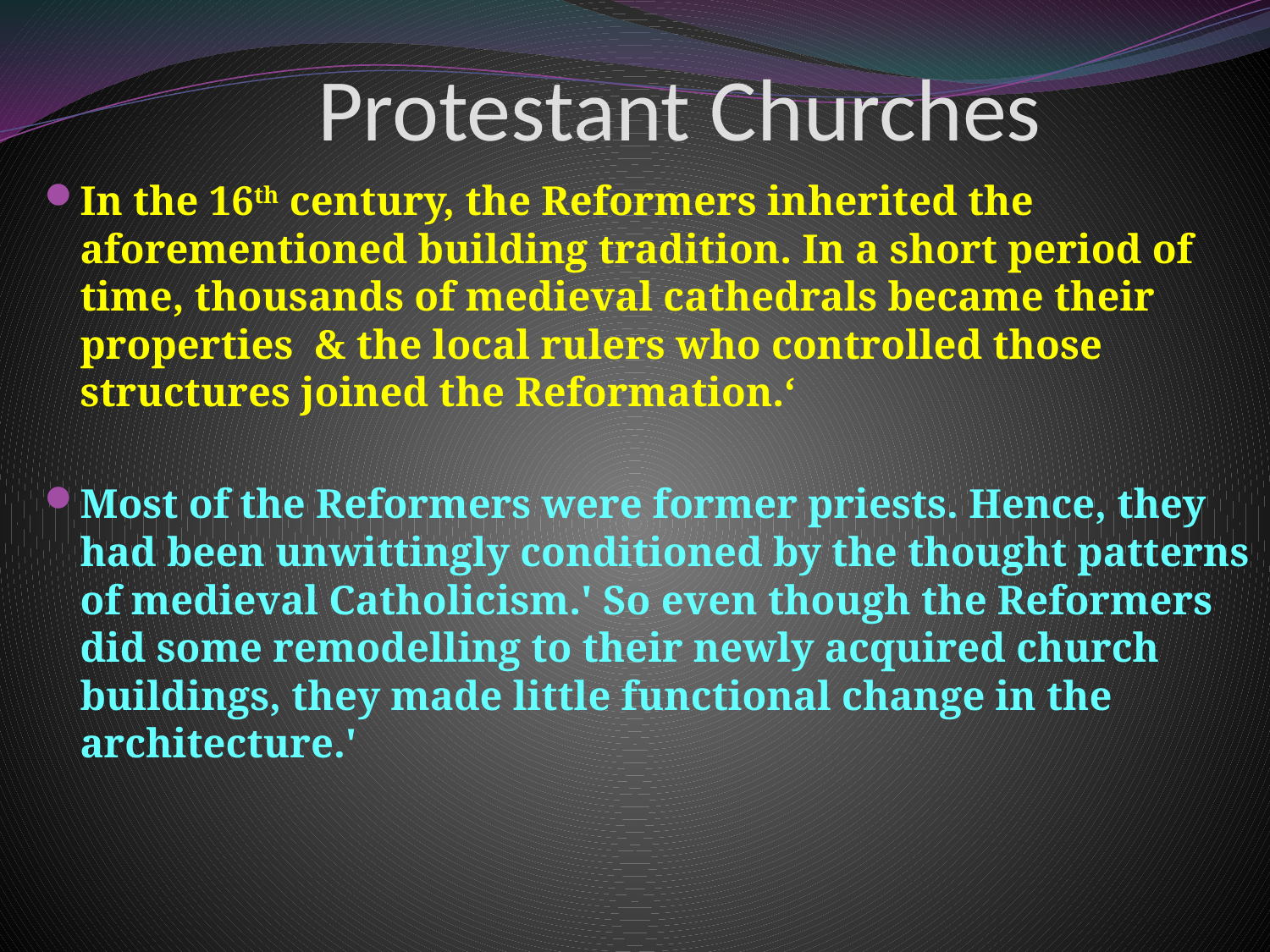

# Protestant Churches
In the 16th century, the Reformers inherited the aforementioned building tradition. In a short period of time, thousands of medieval cathedrals became their properties  & the local rulers who controlled those structures joined the Reformation.‘

Most of the Reformers were former priests. Hence, they had been unwittingly conditioned by the thought patterns of medieval Catholicism.' So even though the Reformers did some remodelling to their newly acquired church buildings, they made little functional change in the architecture.'